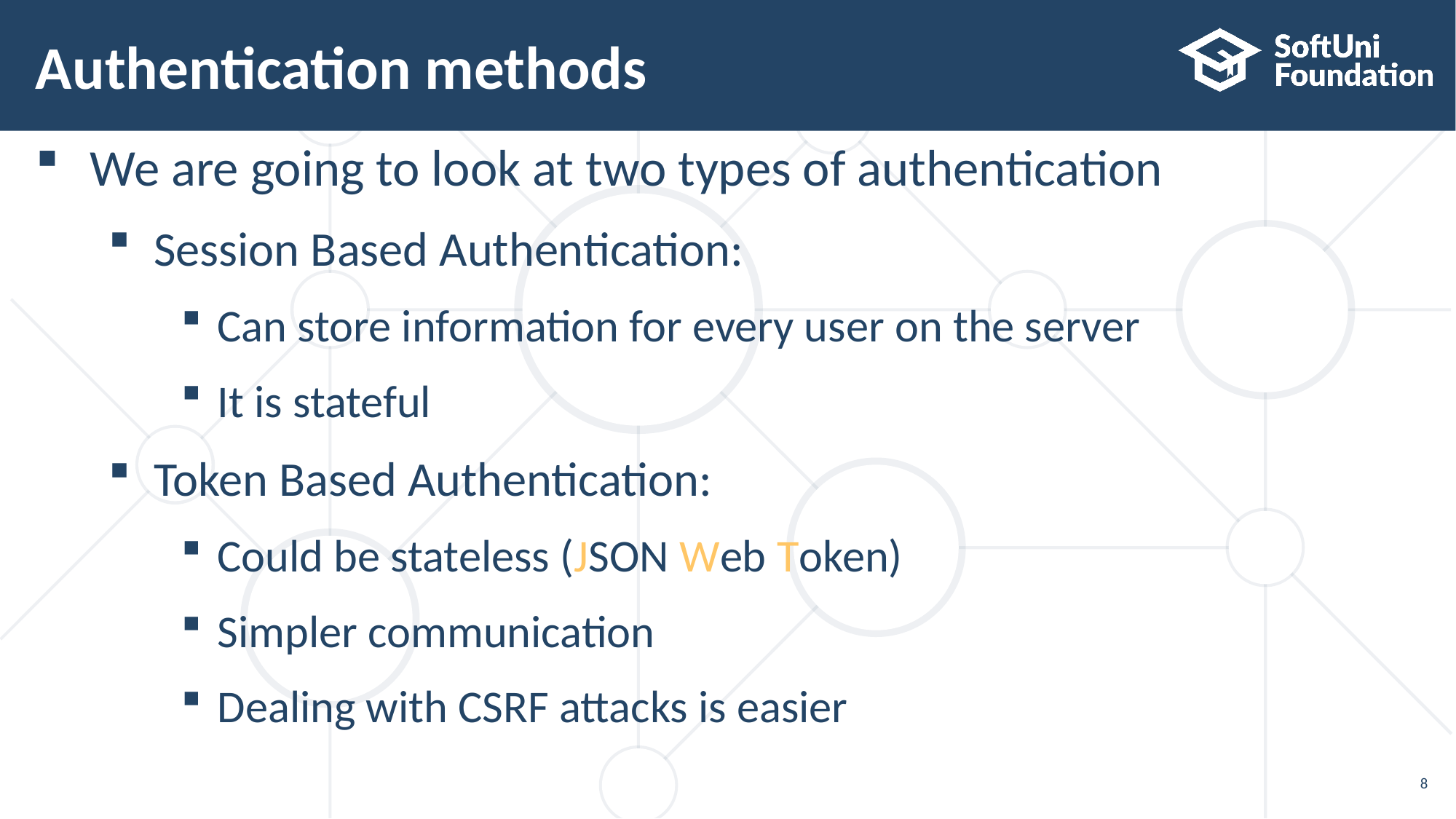

# Authentication methods
We are going to look at two types of authentication
Session Based Authentication:
Can store information for every user on the server
It is stateful
Token Based Authentication:
Could be stateless (JSON Web Token)
Simpler communication
Dealing with CSRF attacks is easier
8